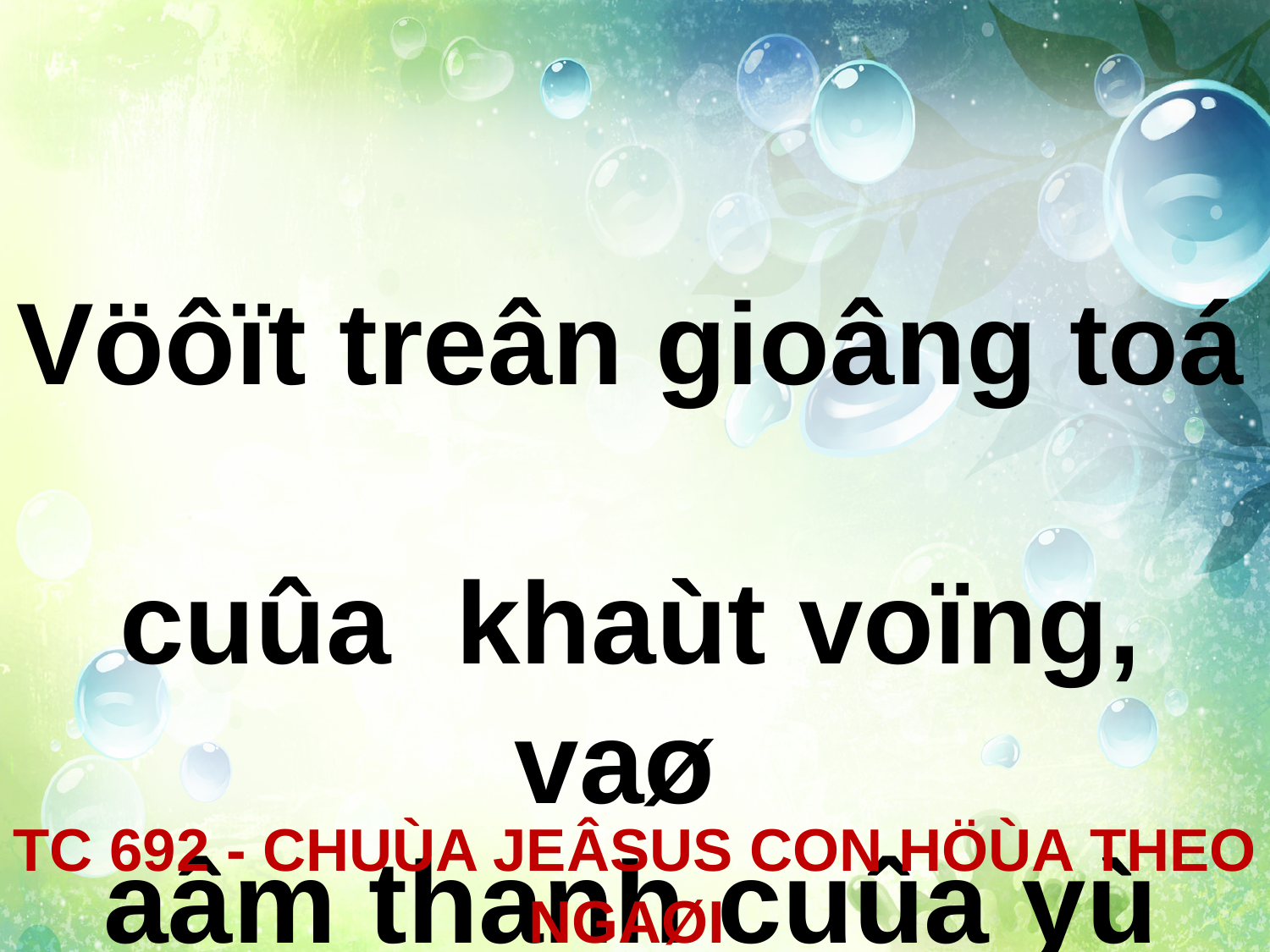

Vöôït treân gioâng toá
cuûa  khaùt voïng, vaø
aâm thanh cuûa yù rieâng.
TC 692 - CHUÙA JEÂSUS CON HÖÙA THEO NGAØI